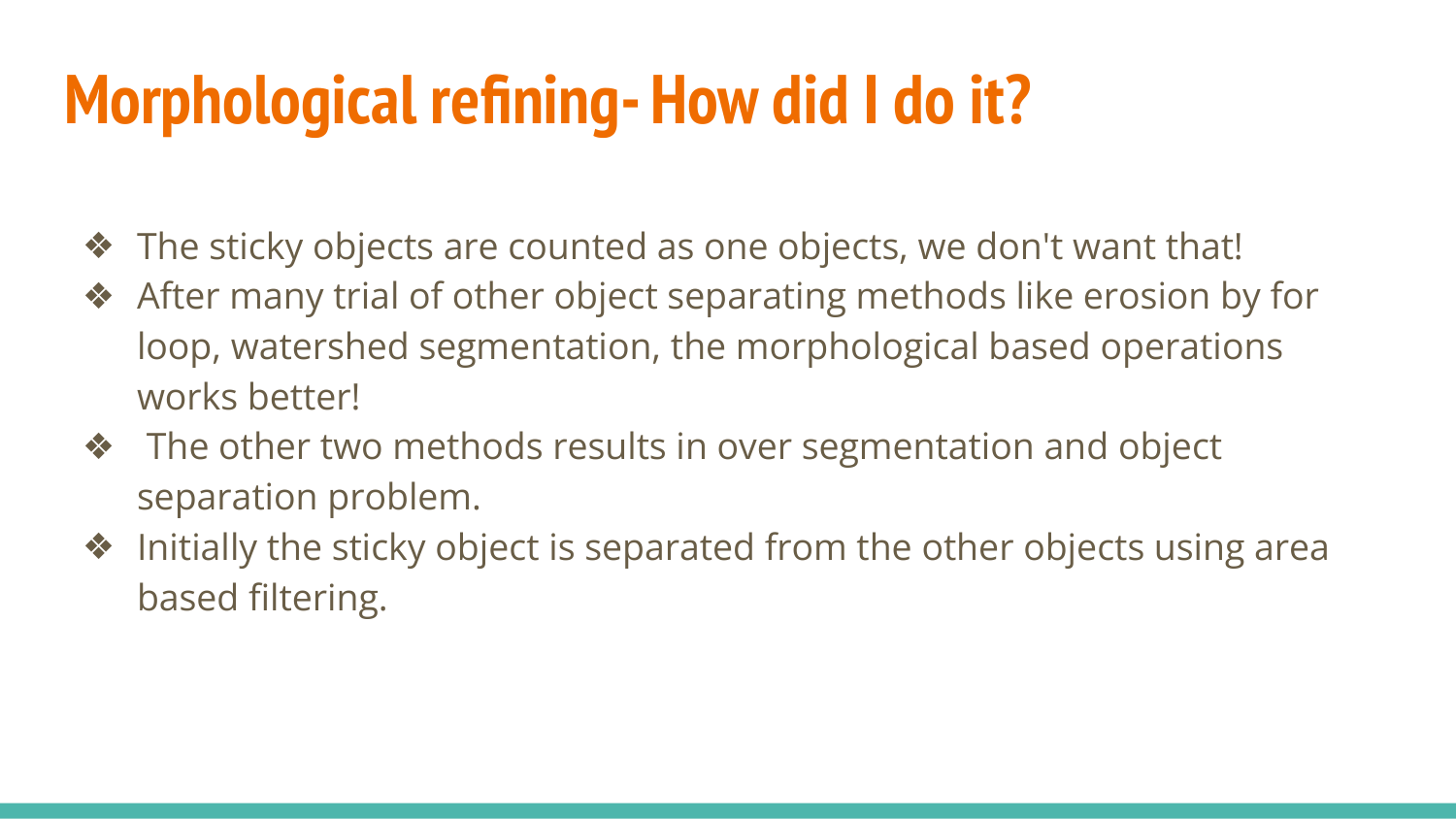

# Morphological refining- How did I do it?

The sticky objects are counted as one objects, we don't want that!
After many trial of other object separating methods like erosion by for loop, watershed segmentation, the morphological based operations works better!
 The other two methods results in over segmentation and object separation problem.
Initially the sticky object is separated from the other objects using area based filtering.